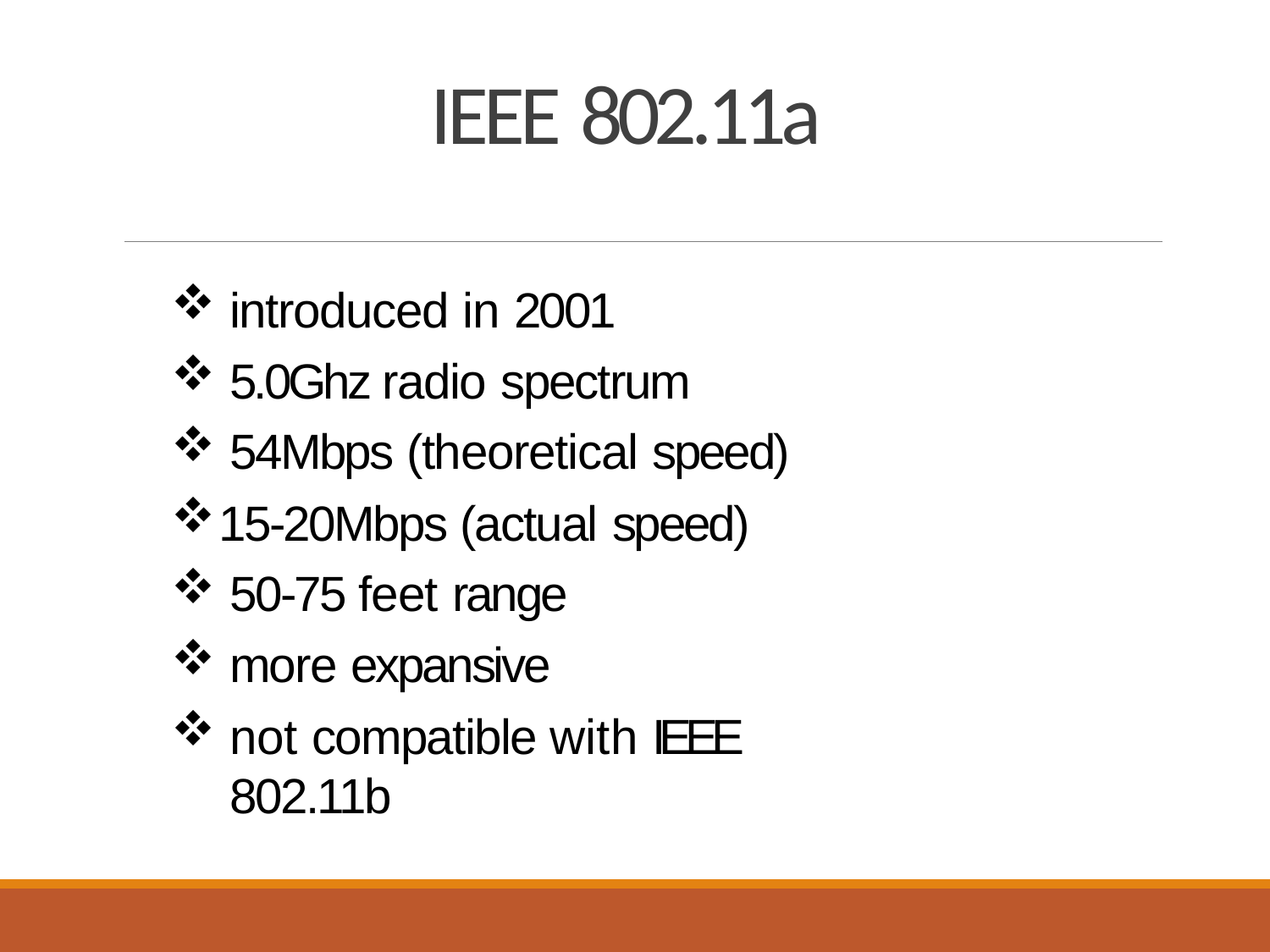

# IEEE 802.11a
introduced in 2001
5.0Ghz radio spectrum
54Mbps (theoretical speed)
15-20Mbps (actual speed)
50-75 feet range
more expansive
not compatible with IEEE 802.11b